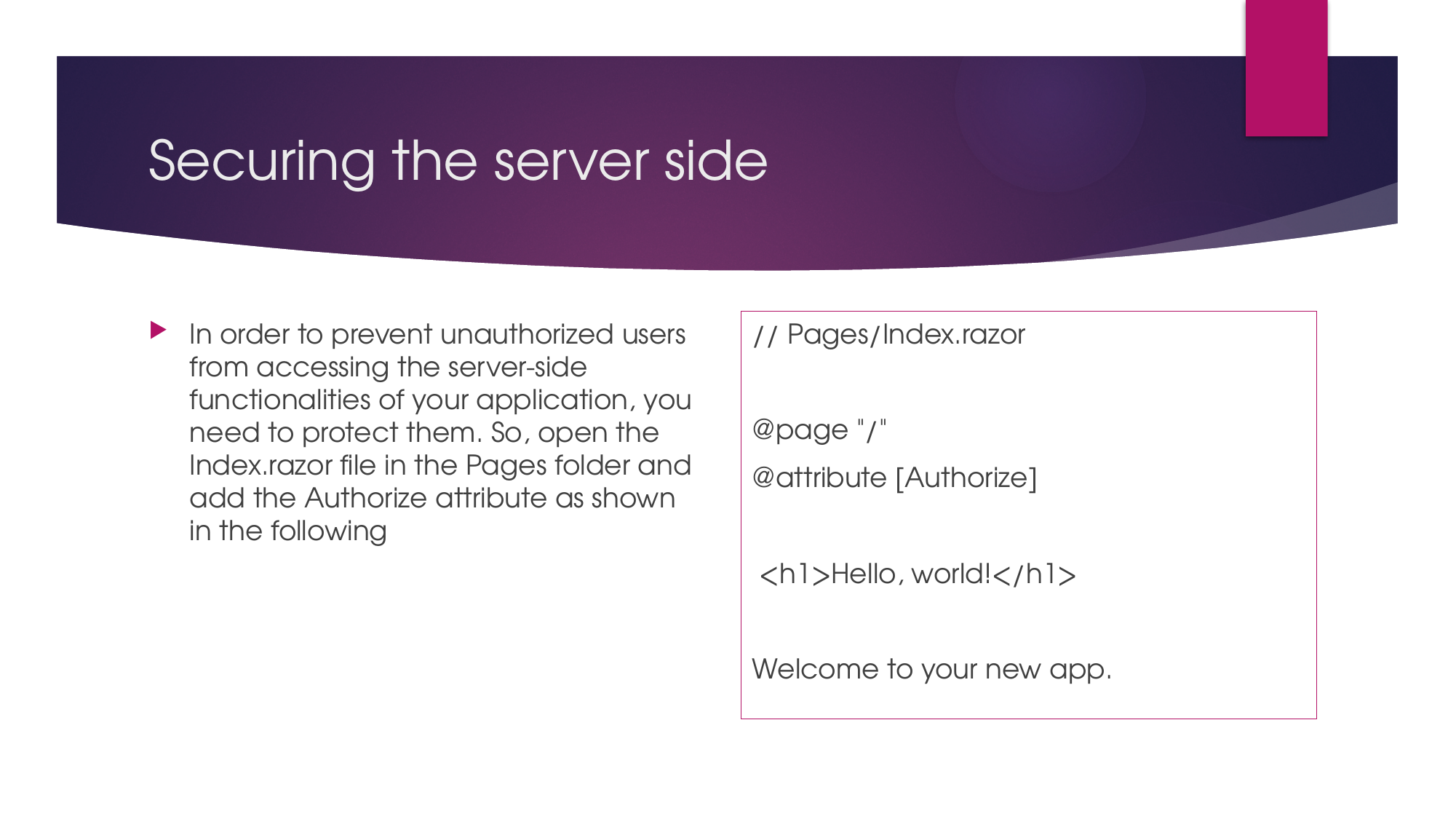

# Securing the server side
In order to prevent unauthorized users from accessing the server-side functionalities of your application, you need to protect them. So, open the Index.razor file in the Pages folder and add the Authorize attribute as shown in the following
// Pages/Index.razor

@page "/"
@attribute [Authorize]

 <h1>Hello, world!</h1>

Welcome to your new app.